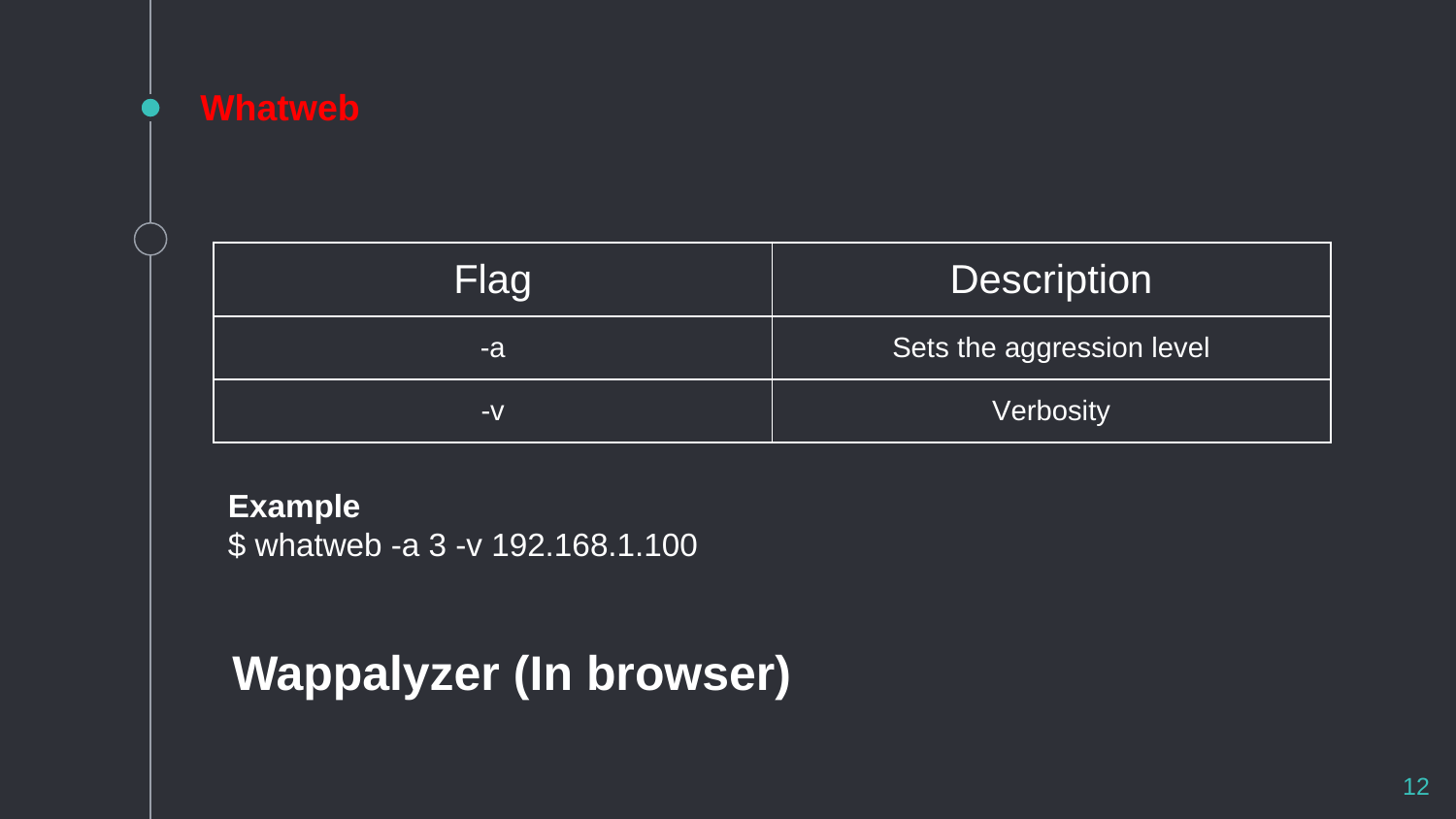

# Whatweb
| Flag | Description |
| --- | --- |
| -a | Sets the aggression level |
| -v | Verbosity |
Example
$ whatweb -a 3 -v 192.168.1.100
Wappalyzer (In browser)
12